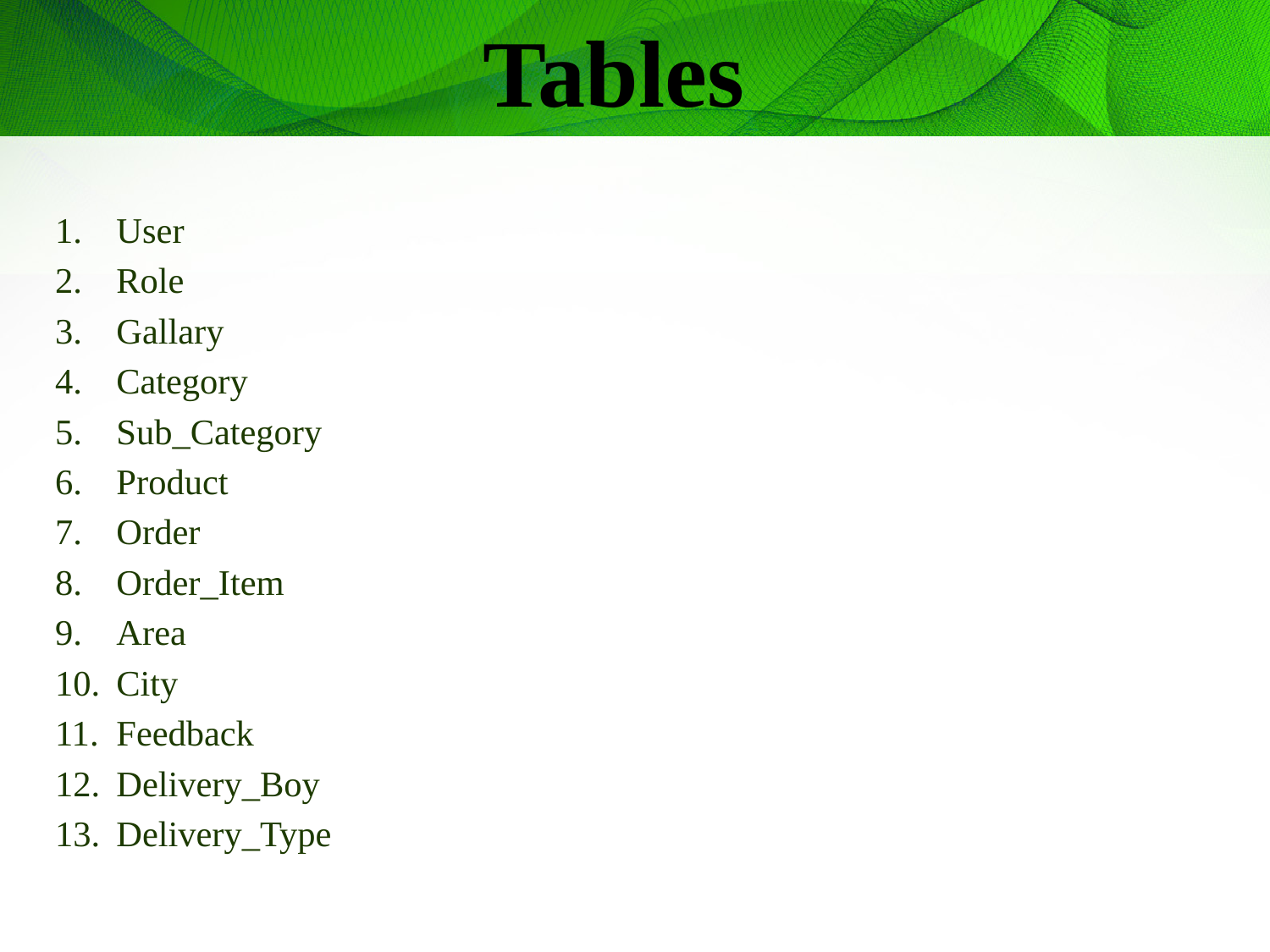

# Tables
User
Role
Gallary
Category
Sub_Category
Product
Order
Order_Item
Area
City
Feedback
Delivery_Boy
Delivery_Type